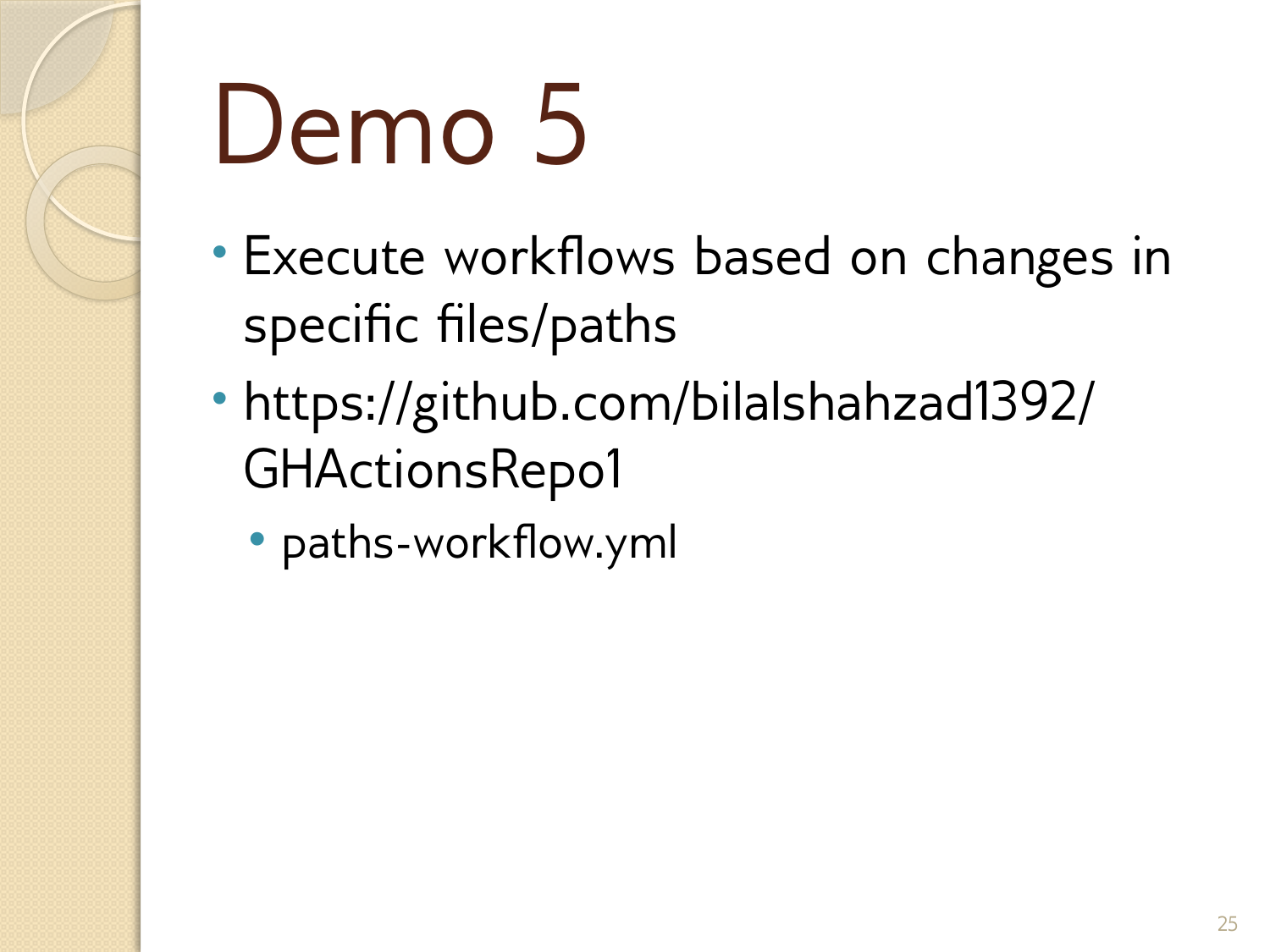

# Demo 5
Execute workflows based on changes in specific files/paths
https://github.com/bilalshahzad1392/GHActionsRepo1
paths-workflow.yml

25